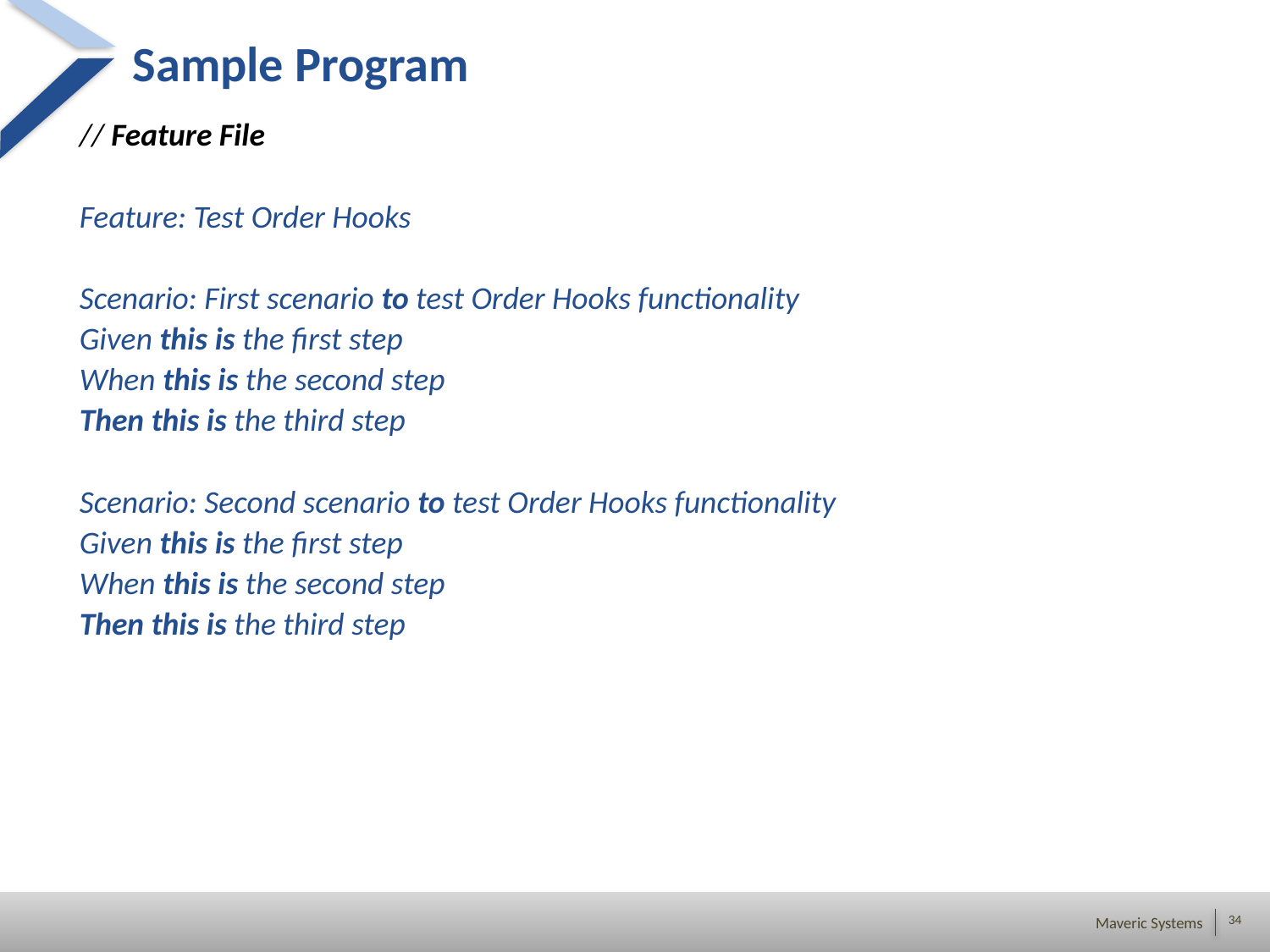

# Sample Program
// Feature File

Feature: Test Order Hooks

Scenario: First scenario to test Order Hooks functionality
Given this is the first step
When this is the second step
Then this is the third step

Scenario: Second scenario to test Order Hooks functionality
Given this is the first step
When this is the second step
Then this is the third step